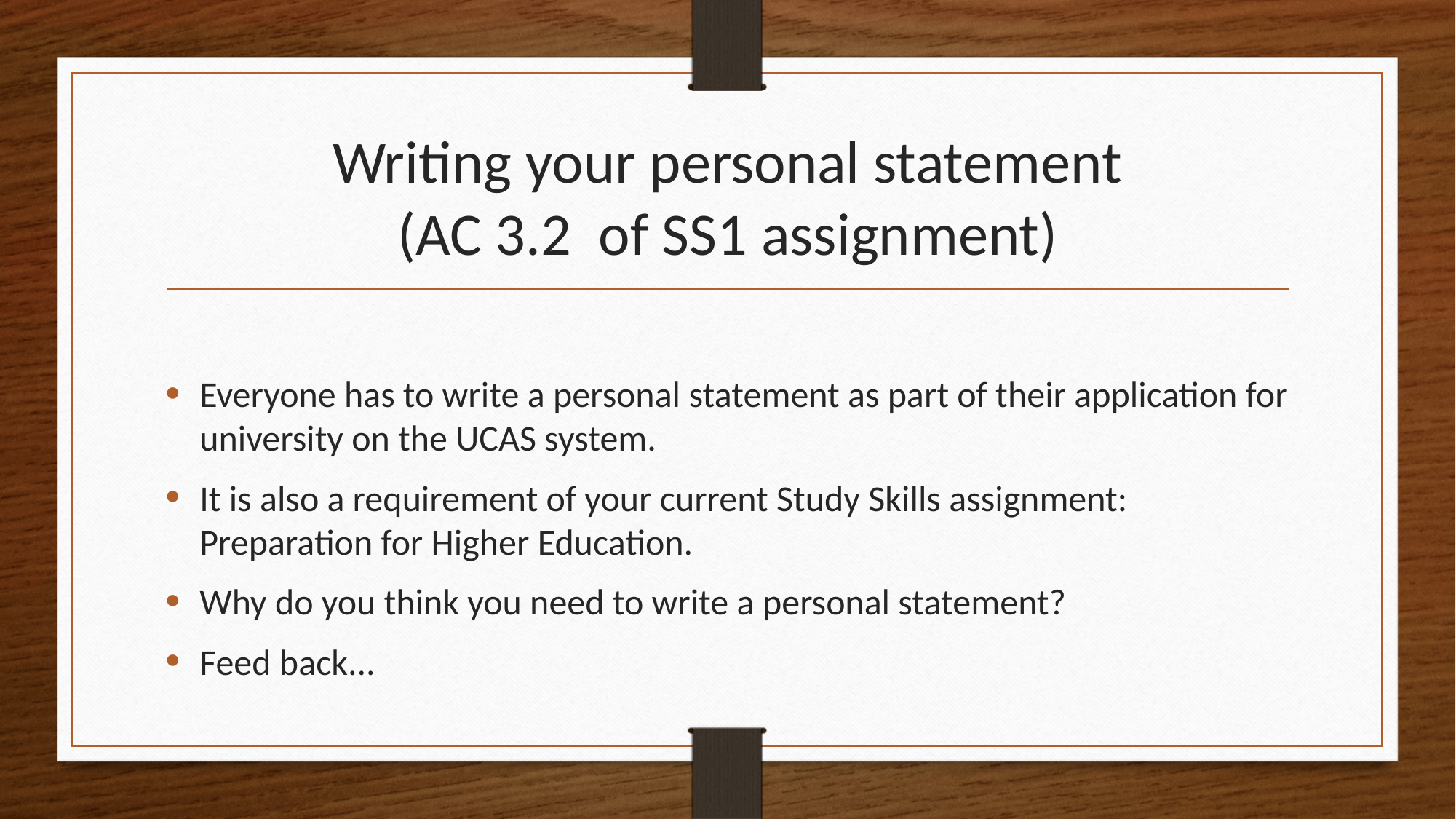

# Writing your personal statement (AC 3.2  of SS1 assignment)

Everyone has to write a personal statement as part of their application for university on the UCAS system.
It is also a requirement of your current Study Skills assignment: Preparation for Higher Education.
Why do you think you need to write a personal statement?
Feed back...